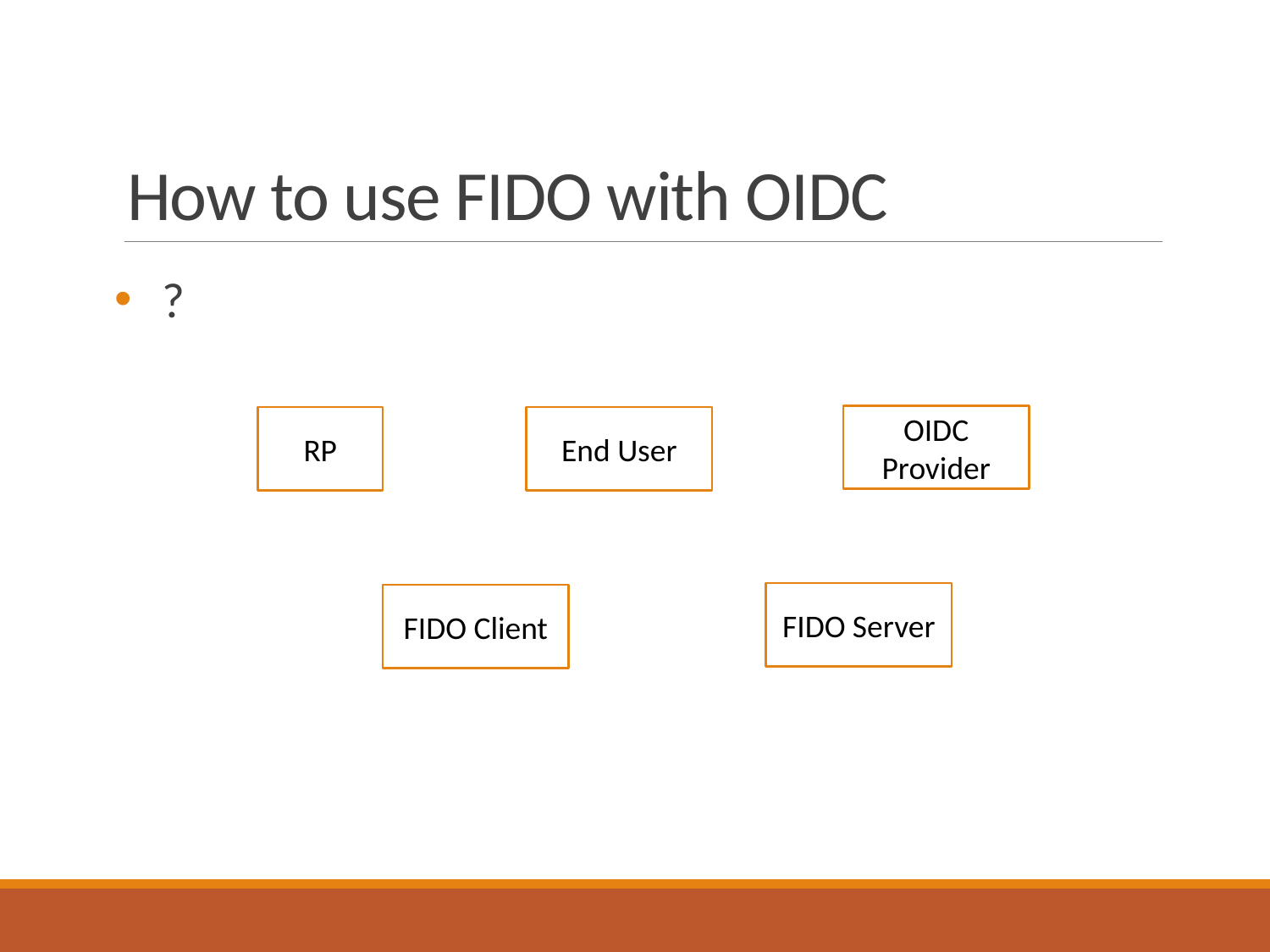

# How to use FIDO with OIDC
?
OIDC Provider
RP
End User
FIDO Server
FIDO Client